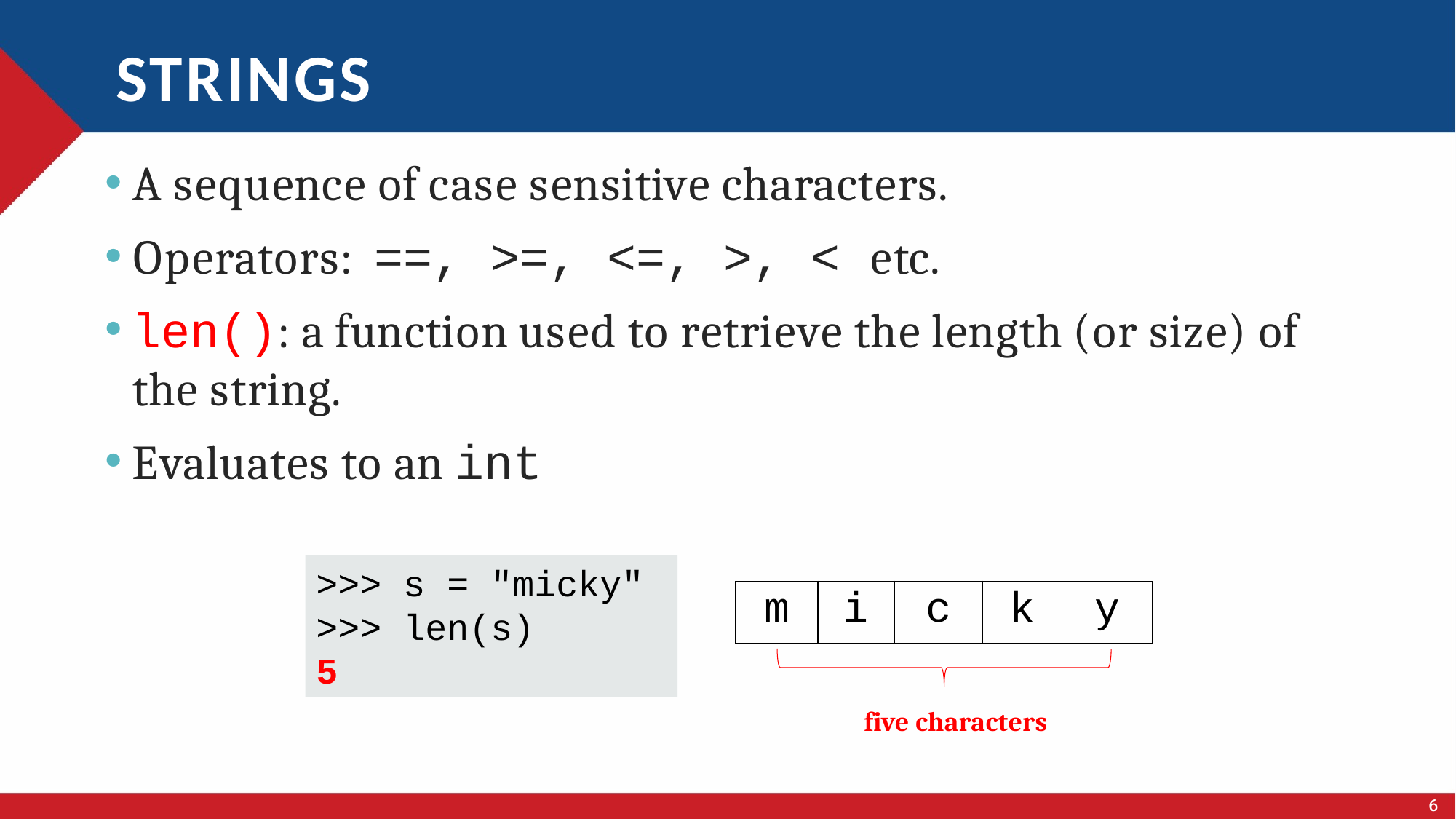

# strings
A sequence of case sensitive characters.
Operators:  ==, >=, <=, >, < etc.
len(): a function used to retrieve the length (or size) of the string.
Evaluates to an int

|  |  |  |  |  |
| --- | --- | --- | --- | --- |
| m | i | c | k | y |
|  |  |  |  |  |
>>> s = "micky"
>>> len(s)
5
five characters
6